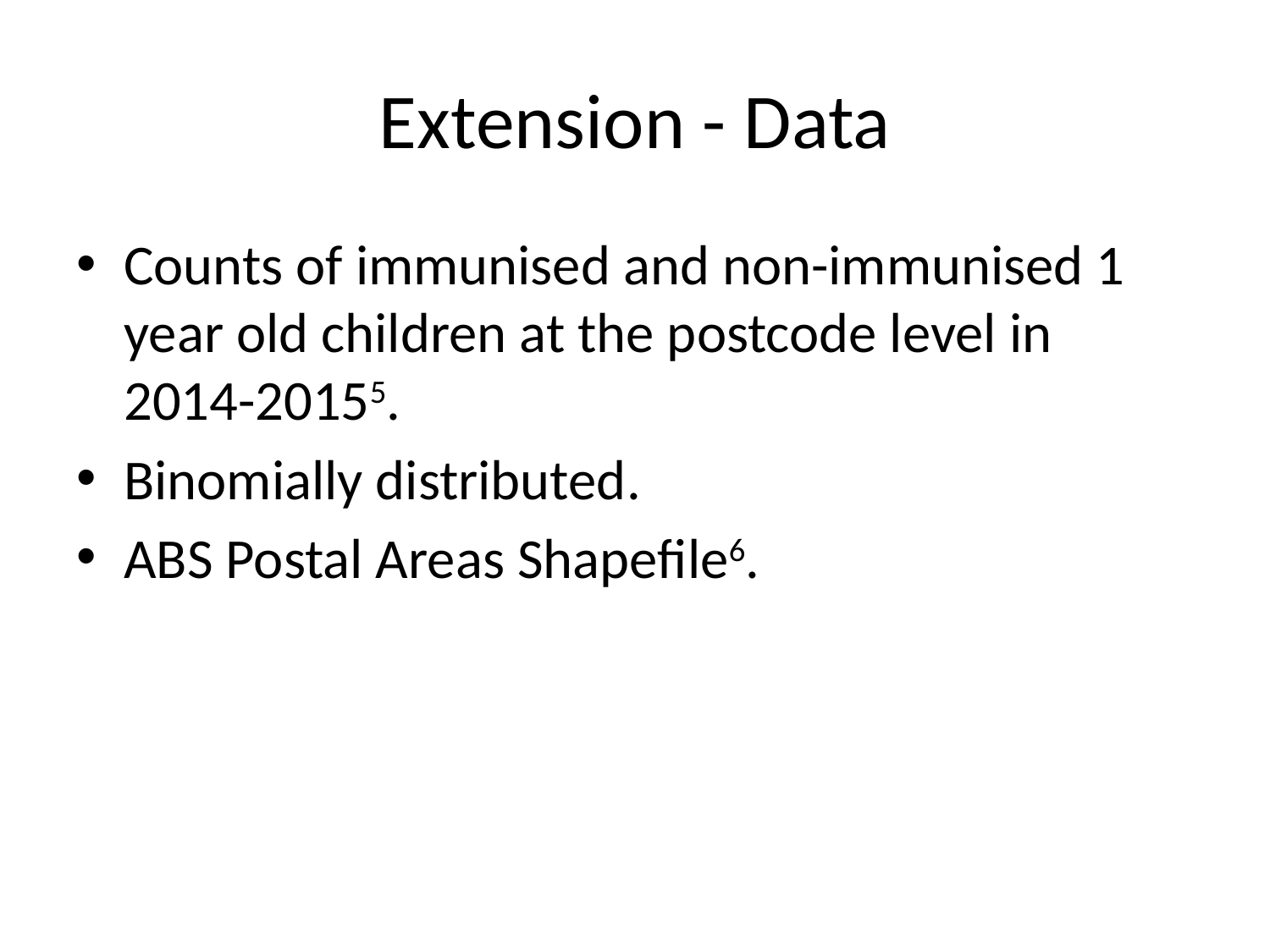

# Extension - Data
Counts of immunised and non-immunised 1 year old children at the postcode level in 2014-20155.
Binomially distributed.
ABS Postal Areas Shapefile6.